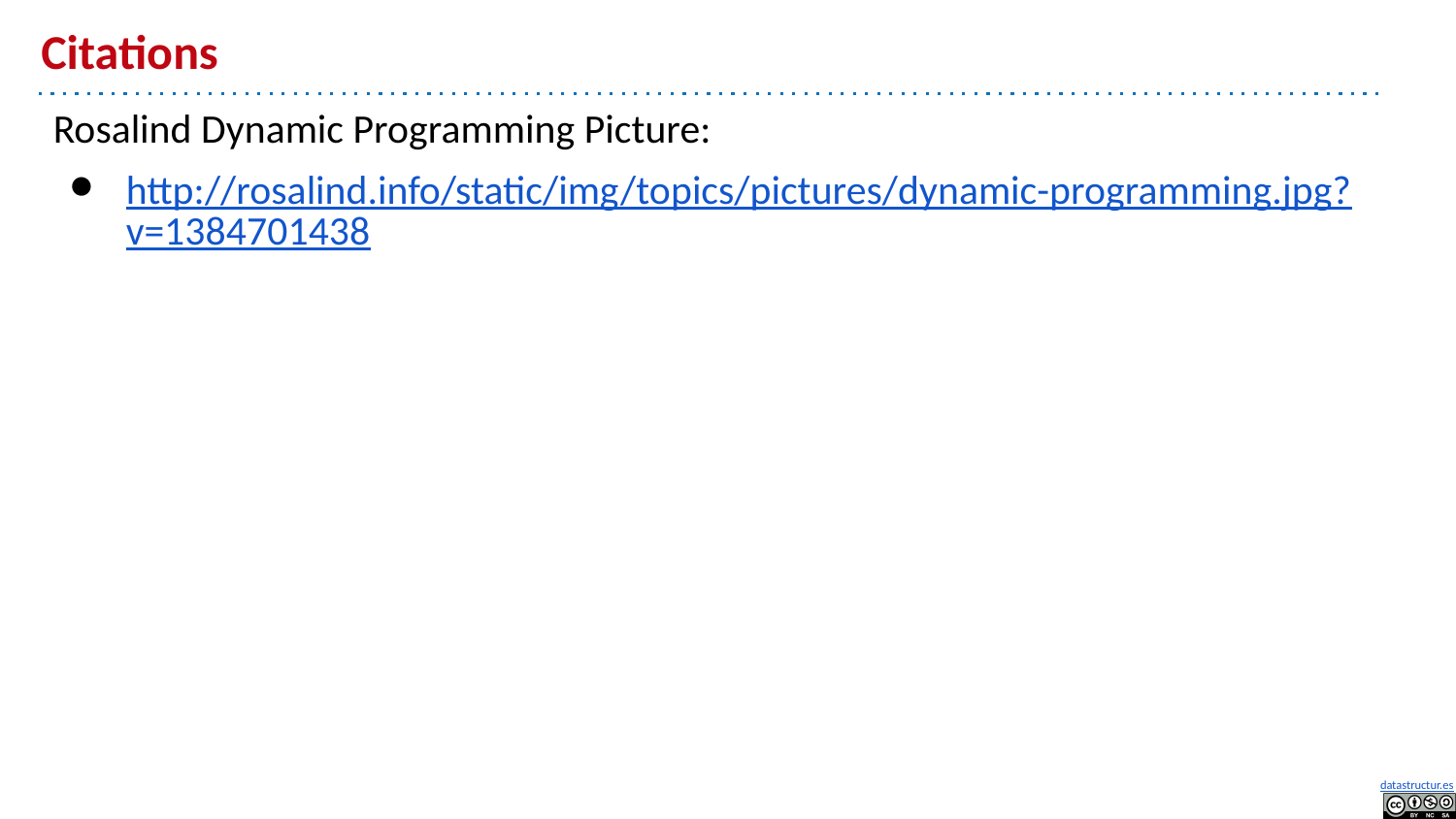

# Citations
Rosalind Dynamic Programming Picture:
http://rosalind.info/static/img/topics/pictures/dynamic-programming.jpg?v=1384701438